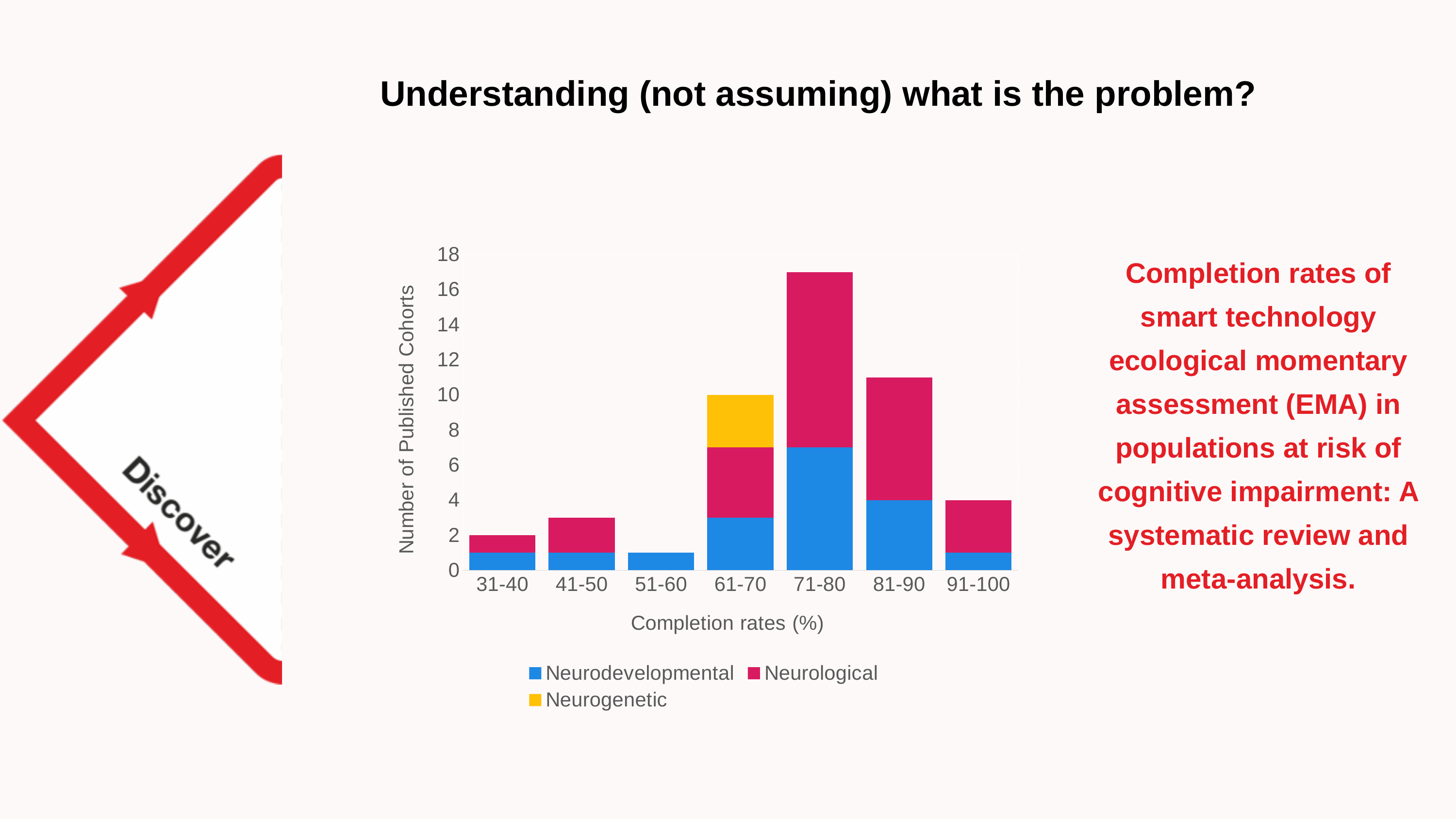

Understanding (not assuming) what is the problem?

### Chart

| Category | Neurodevelopmental | Neurological | Neurogenetic |
|---|---|---|---|
| 31-40 | 1.0 | 1.0 | None |
| 41-50 | 1.0 | 2.0 | None |
| 51-60 | 1.0 | 0.0 | None |
| 61-70 | 3.0 | 4.0 | 3.0 |
| 71-80 | 7.0 | 10.0 | None |
| 81-90 | 4.0 | 7.0 | None |
| 91-100 | 1.0 | 3.0 | None |
Completion rates of smart technology ecological momentary assessment (EMA) in populations at risk of cognitive impairment: A systematic review and meta-analysis.